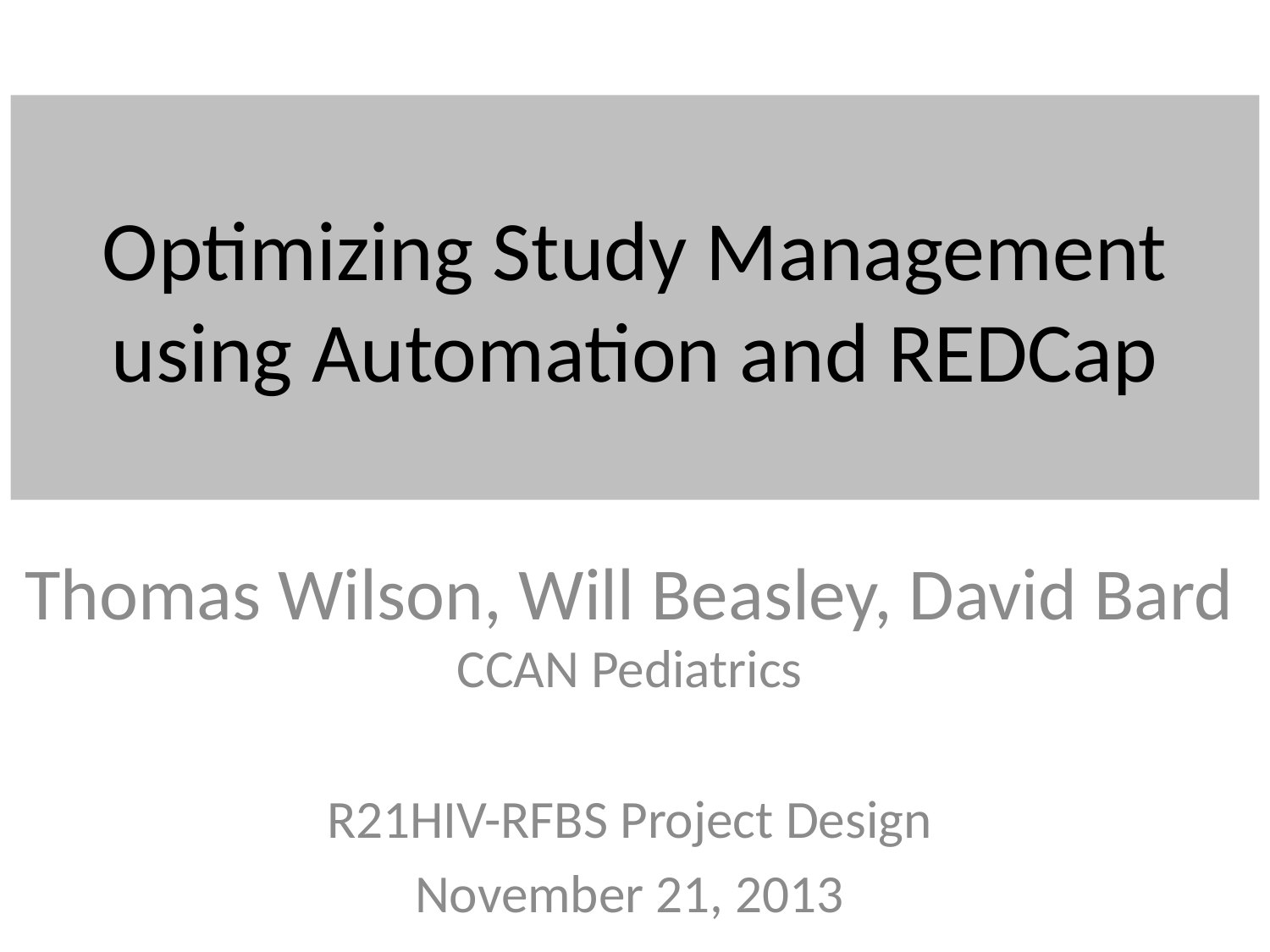

# Optimizing Study Management using Automation and REDCap
Thomas Wilson, Will Beasley, David Bard
CCAN Pediatrics

R21HIV-RFBS Project Design
November 21, 2013